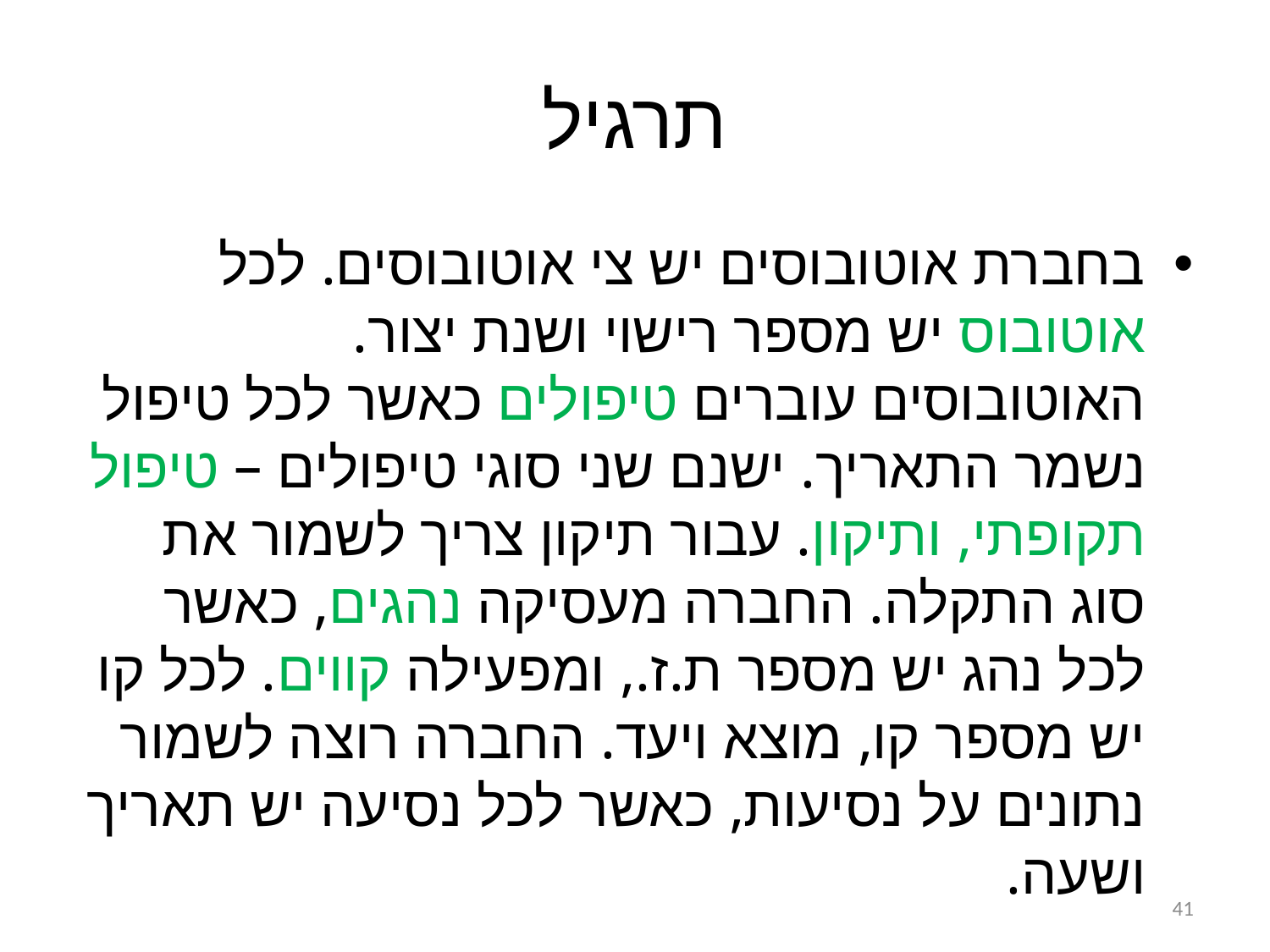

# תרגיל
בחברת אוטובוסים יש צי אוטובוסים. לכל אוטובוס יש מספר רישוי ושנת יצור. האוטובוסים עוברים טיפולים כאשר לכל טיפול נשמר התאריך. ישנם שני סוגי טיפולים – טיפול תקופתי, ותיקון. עבור תיקון צריך לשמור את סוג התקלה. החברה מעסיקה נהגים, כאשר לכל נהג יש מספר ת.ז., ומפעילה קווים. לכל קו יש מספר קו, מוצא ויעד. החברה רוצה לשמור נתונים על נסיעות, כאשר לכל נסיעה יש תאריך ושעה.
41